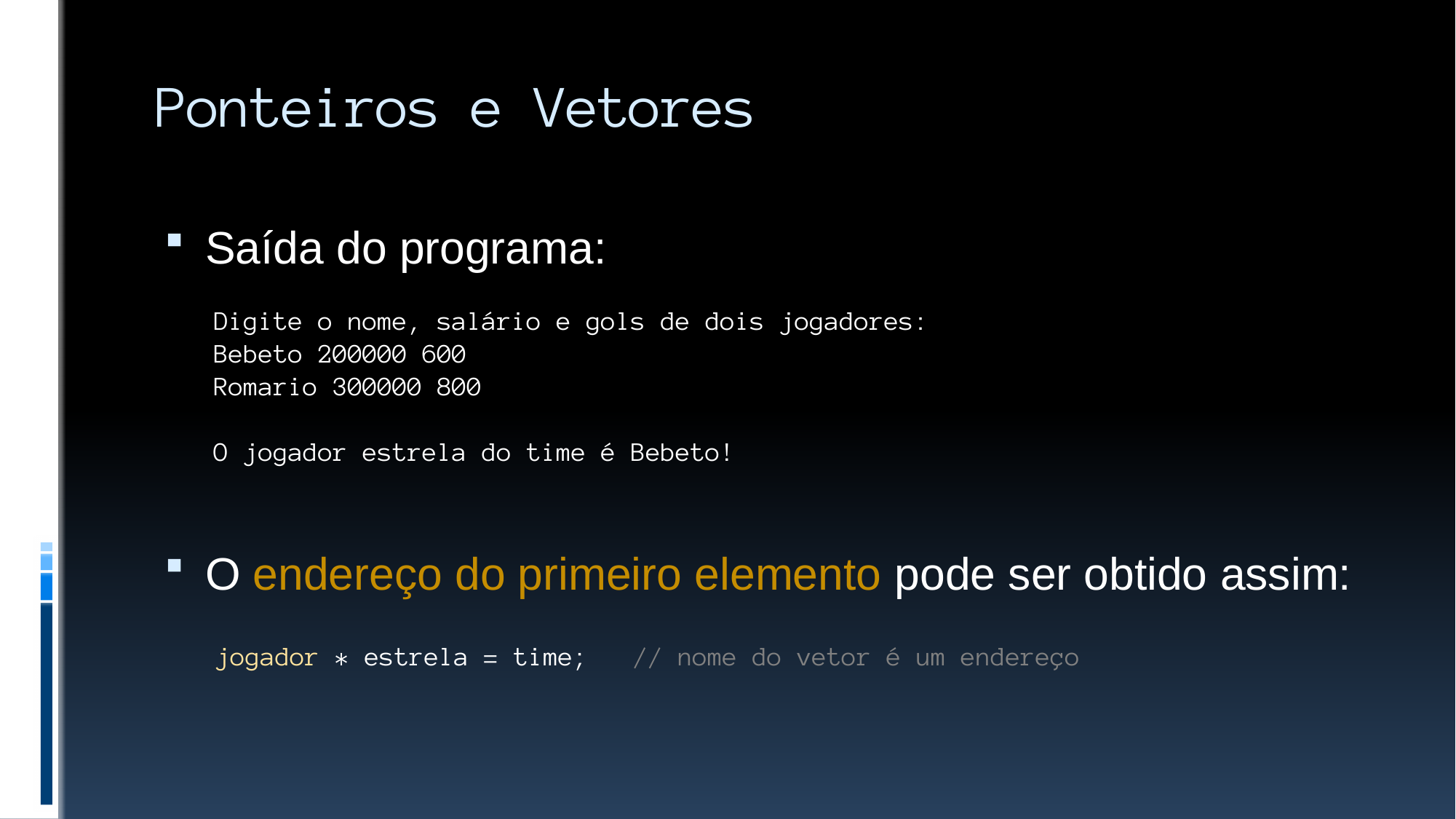

# Ponteiros e Vetores
Saída do programa:

O endereço do primeiro elemento pode ser obtido assim:

Digite o nome, salário e gols de dois jogadores:
Bebeto 200000 600
Romario 300000 800

O jogador estrela do time é Bebeto!
jogador * estrela = time;   // nome do vetor é um endereço